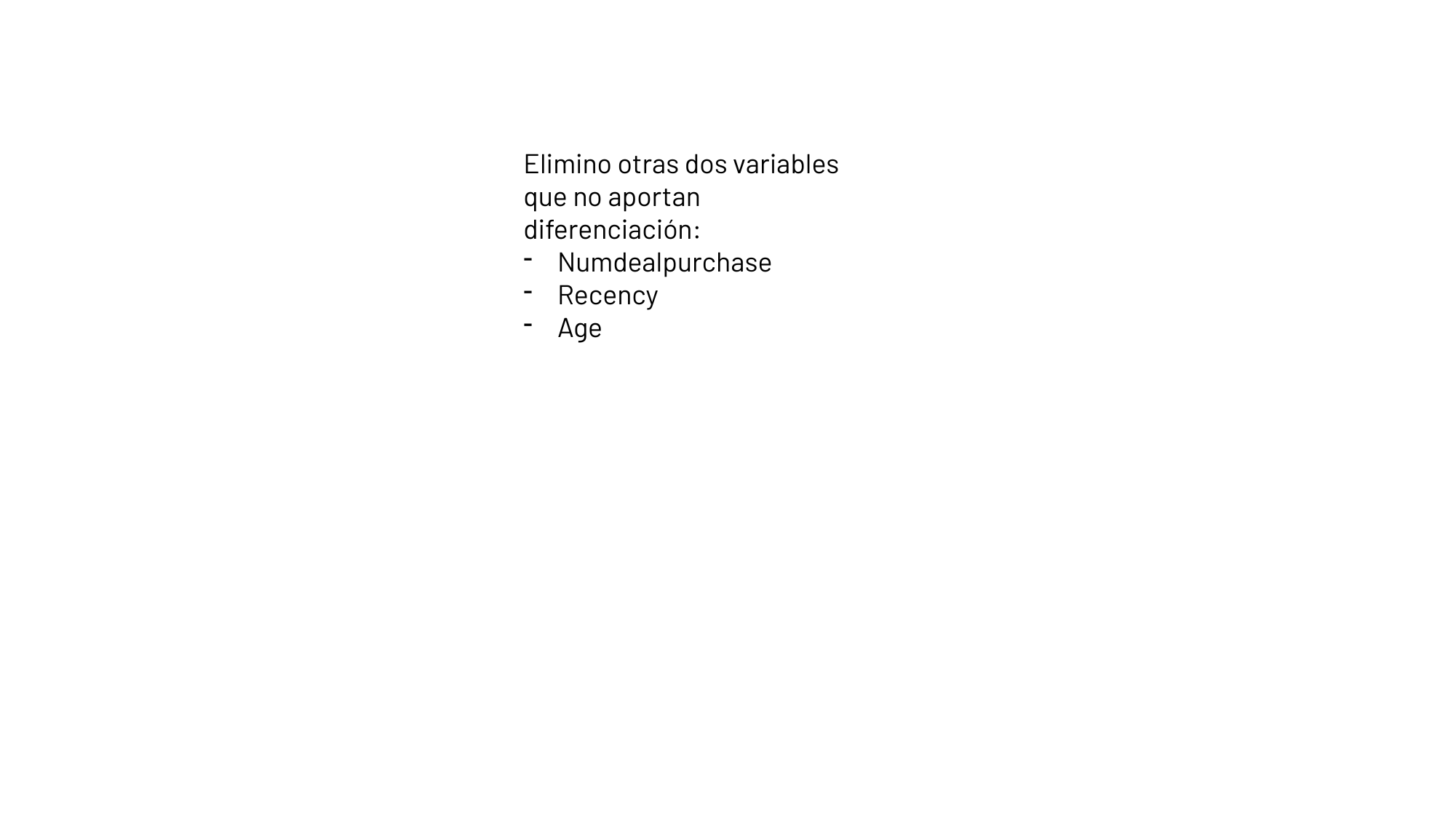

Elimino otras dos variables que no aportan diferenciación:
Numdealpurchase
Recency
Age